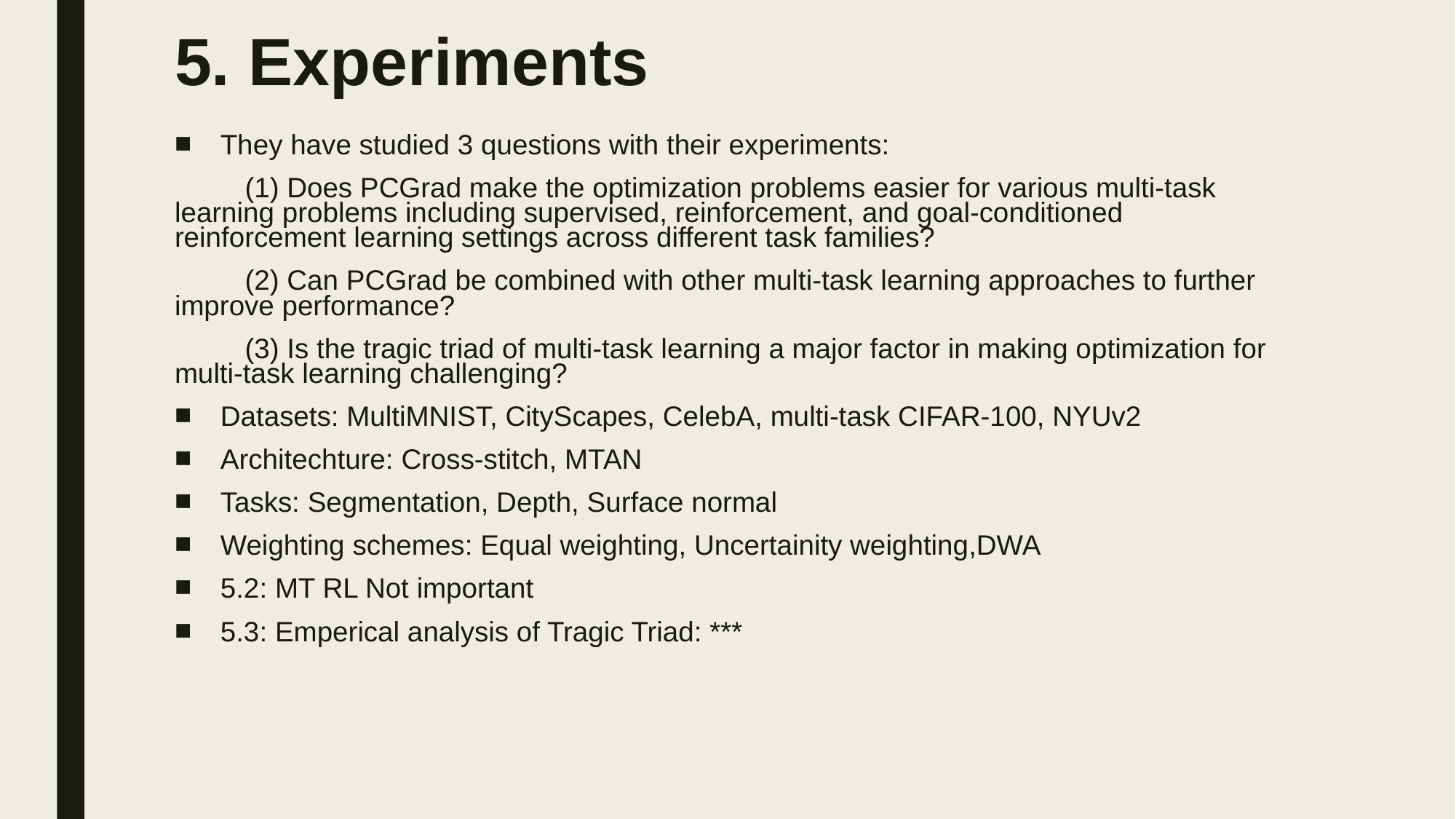

# 5. Experiments
They have studied 3 questions with their experiments:
         (1) Does PCGrad make the optimization problems easier for various multi-task learning problems including supervised, reinforcement, and goal-conditioned reinforcement learning settings across different task families?
         (2) Can PCGrad be combined with other multi-task learning approaches to further improve performance?
         (3) Is the tragic triad of multi-task learning a major factor in making optimization for multi-task learning challenging?
Datasets: MultiMNIST, CityScapes, CelebA, multi-task CIFAR-100, NYUv2
Architechture: Cross-stitch, MTAN
Tasks: Segmentation, Depth, Surface normal
Weighting schemes: Equal weighting, Uncertainity weighting,DWA
5.2: MT RL Not important
5.3: Emperical analysis of Tragic Triad: ***